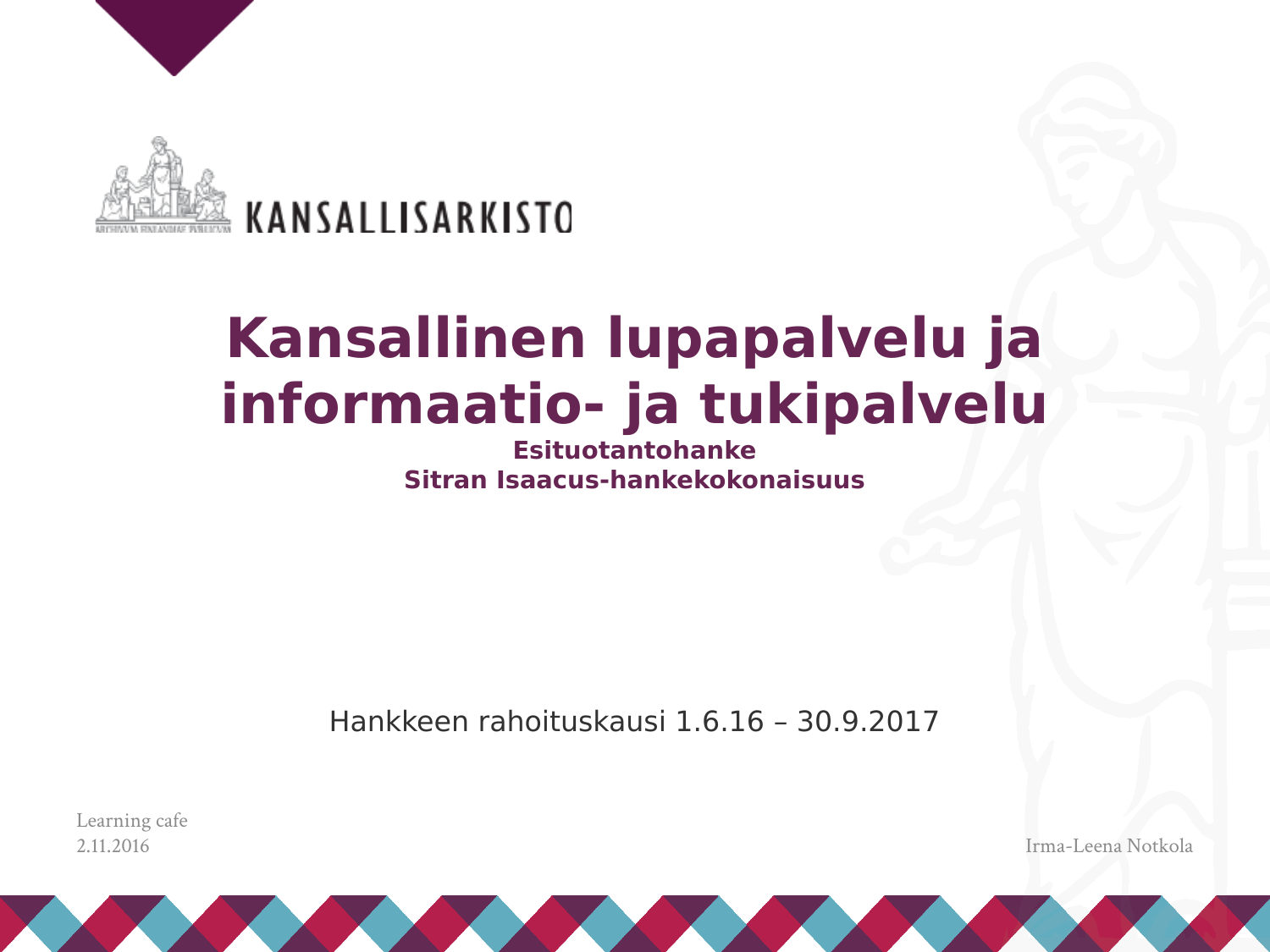

# Kansallinen lupapalvelu ja informaatio- ja tukipalvelu Esituotantohanke Sitran Isaacus-hankekokonaisuus

Hankkeen rahoituskausi 1.6.16 – 30.9.2017
Learning cafe
2.11.2016

Irma-Leena Notkola